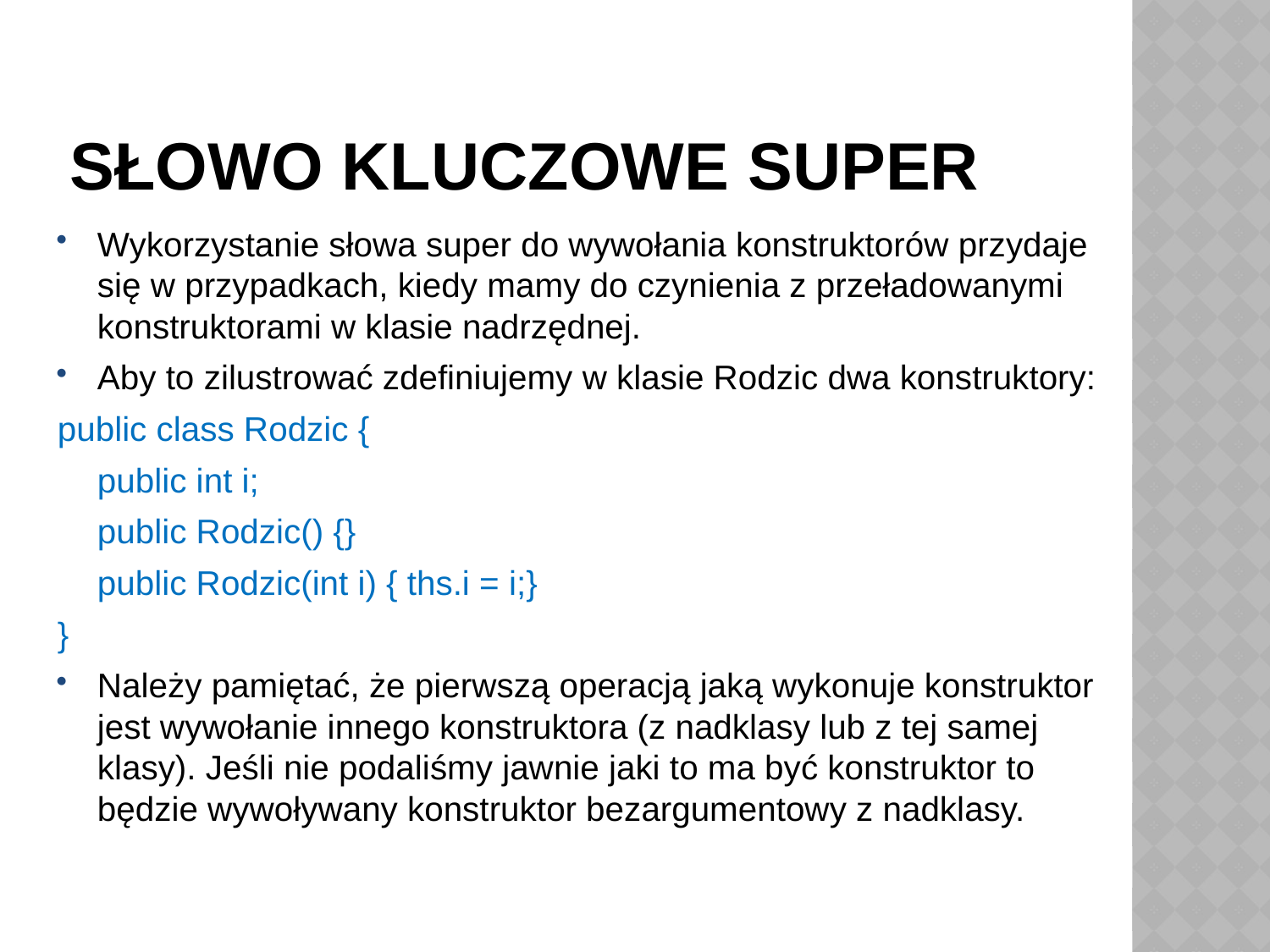

# Słowo kluczowe super
Wykorzystanie słowa super do wywołania konstruktorów przydaje się w przypadkach, kiedy mamy do czynienia z przeładowanymi konstruktorami w klasie nadrzędnej.
Aby to zilustrować zdefiniujemy w klasie Rodzic dwa konstruktory:
public class Rodzic {
	public int i;
	public Rodzic() {}
	public Rodzic(int i) { ths.i = i;}
}
Należy pamiętać, że pierwszą operacją jaką wykonuje konstruktor jest wywołanie innego konstruktora (z nadklasy lub z tej samej klasy). Jeśli nie podaliśmy jawnie jaki to ma być konstruktor to będzie wywoływany konstruktor bezargumentowy z nadklasy.